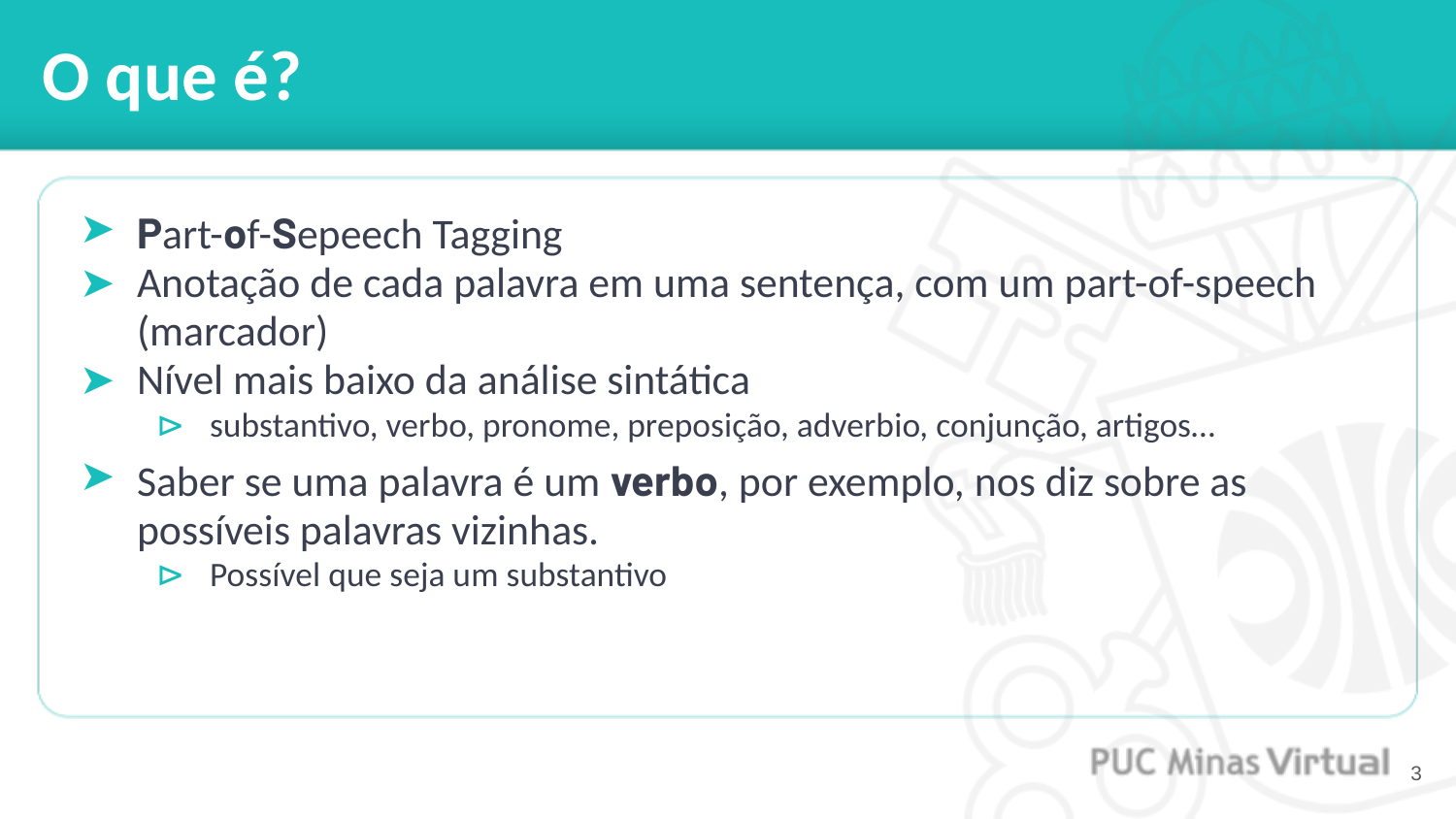

# O que é?
Part-of-Sepeech Tagging
Anotação de cada palavra em uma sentença, com um part-of-speech (marcador)
Nível mais baixo da análise sintática
substantivo, verbo, pronome, preposição, adverbio, conjunção, artigos…
Saber se uma palavra é um verbo, por exemplo, nos diz sobre as possíveis palavras vizinhas.
Possível que seja um substantivo
3